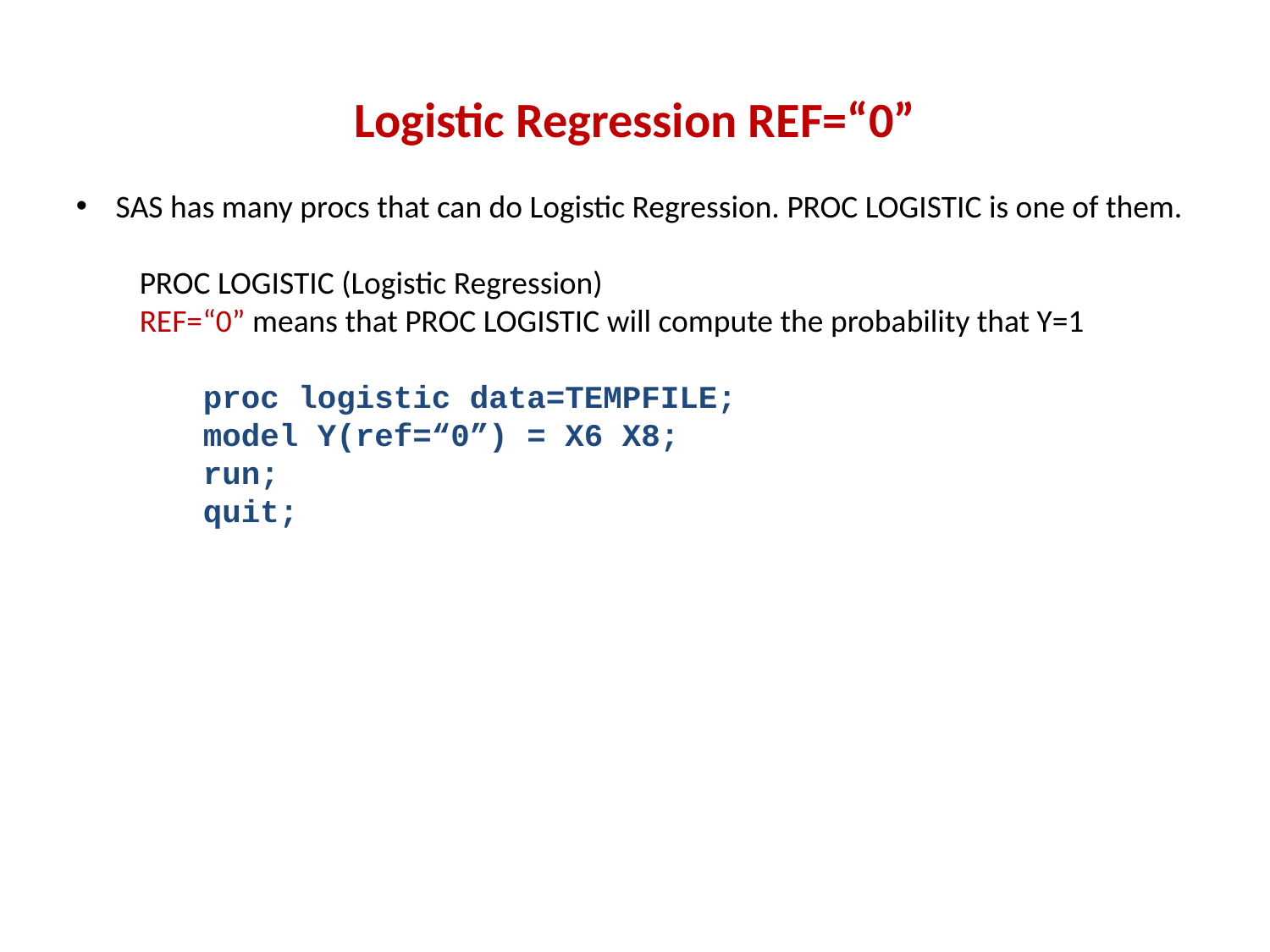

# Logistic Regression REF=“0”
SAS has many procs that can do Logistic Regression. PROC LOGISTIC is one of them.

PROC LOGISTIC (Logistic Regression)
REF=“0” means that PROC LOGISTIC will compute the probability that Y=1

proc logistic data=TEMPFILE;
model Y(ref=“0”) = X6 X8;
run;
quit;